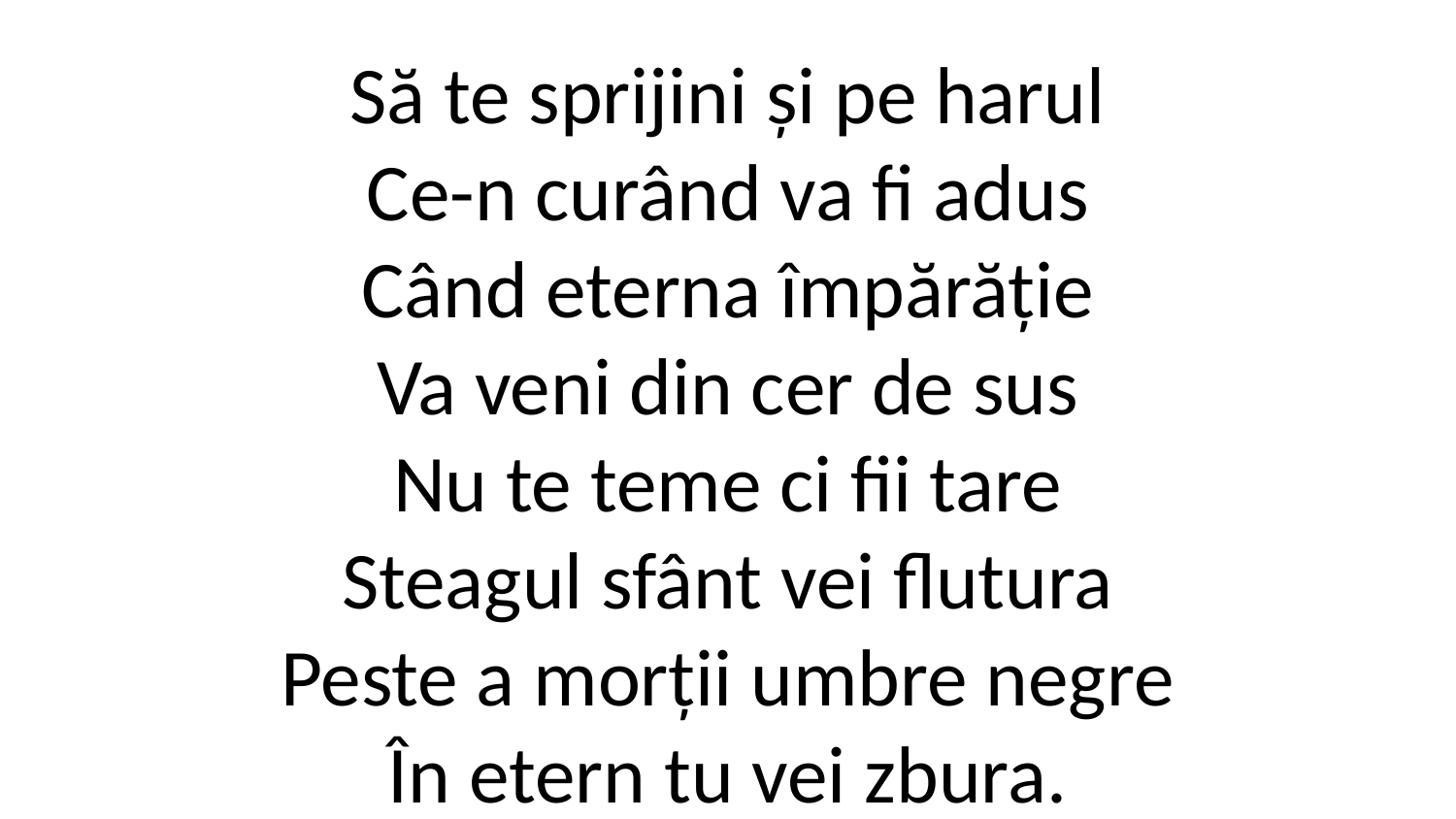

Să te sprijini și pe harul
Ce-n curând va fi adus
Când eterna împărăție
Va veni din cer de sus
Nu te teme ci fii tare
Steagul sfânt vei flutura
Peste a morții umbre negre
În etern tu vei zbura.